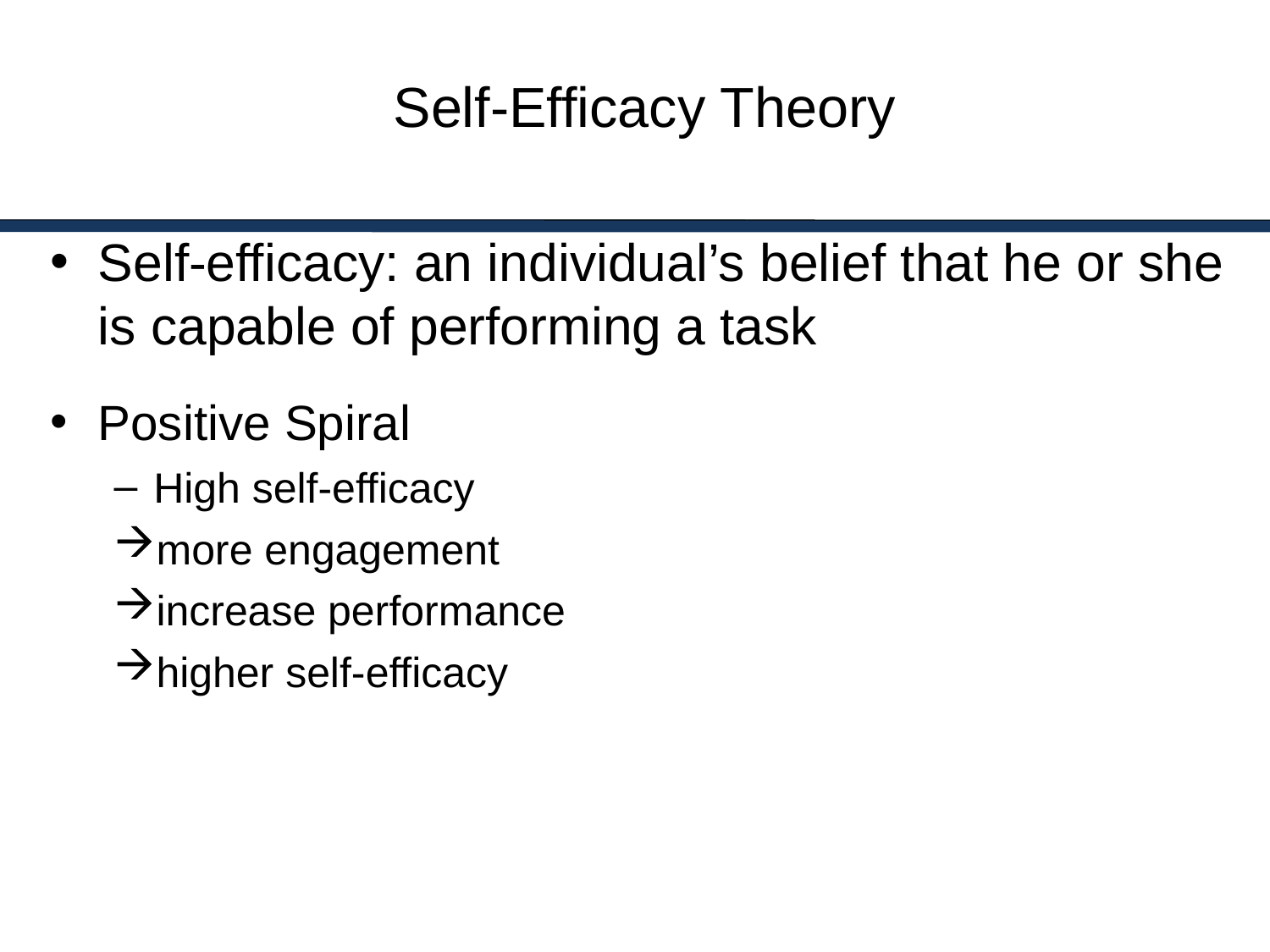

# Self-Efficacy Theory
Self-efficacy: an individual’s belief that he or she is capable of performing a task
Positive Spiral
High self-efficacy
more engagement
increase performance
higher self-efficacy

7-34